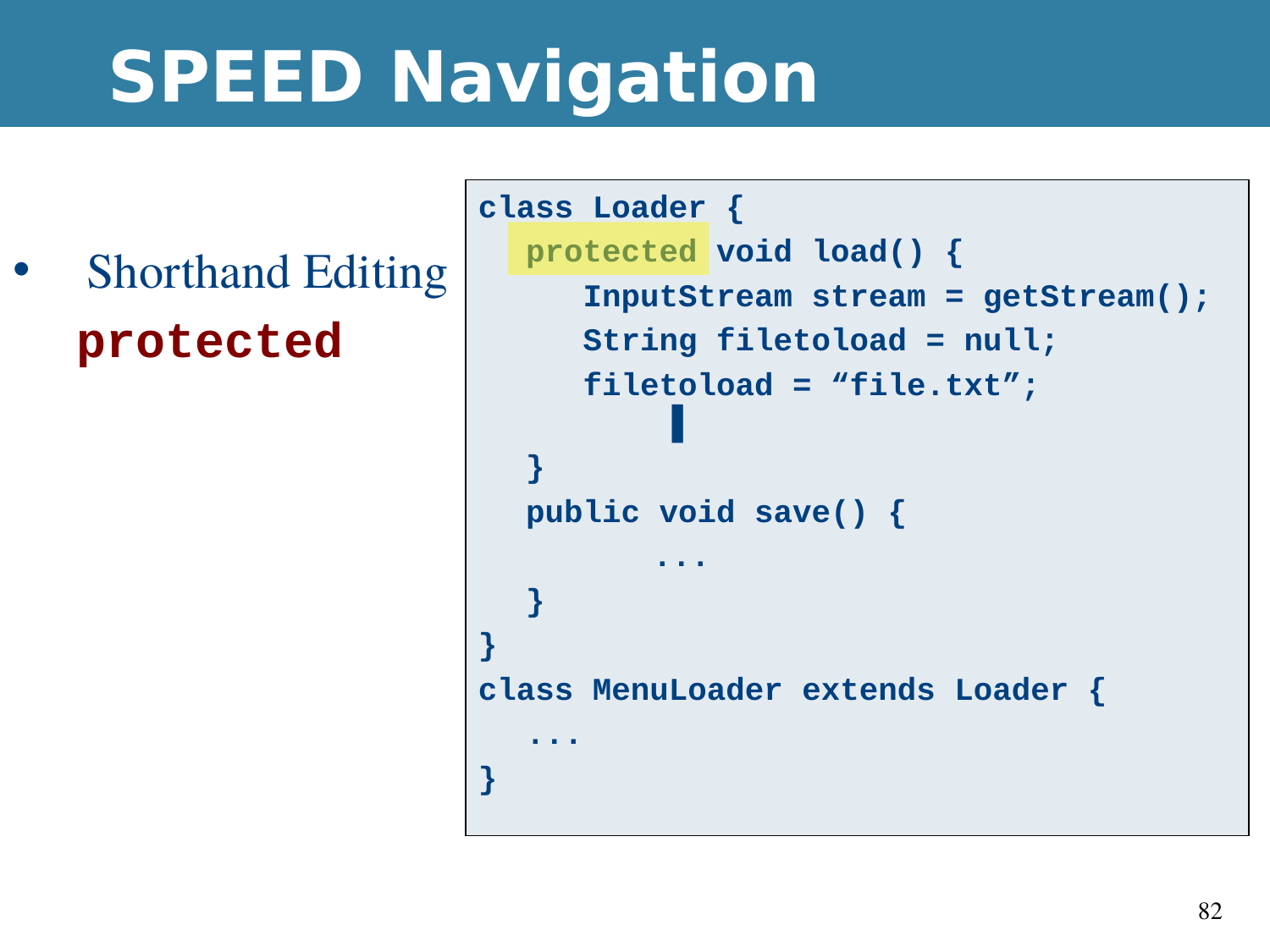

# SPEED Navigation
class Loader {
	protected void load() {
	   InputStream stream = getStream();
	   String filetoload = null;
	   filetoload = “file.txt”; 		 ▌
	}
	public void save() {
		...
	}
}
class MenuLoader extends Loader {
	...
}

Shorthand Editing
protected